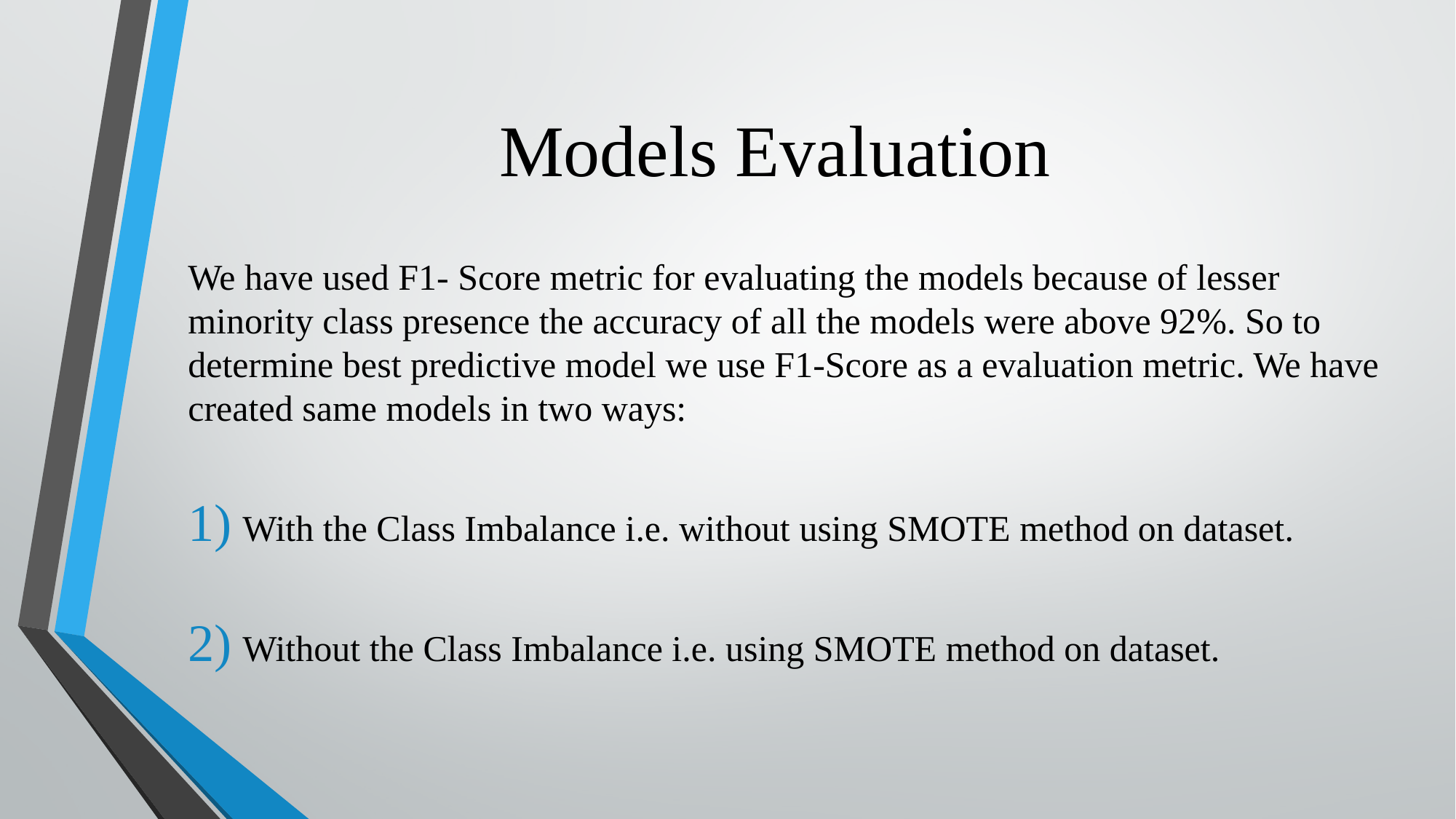

# Models Evaluation
We have used F1- Score metric for evaluating the models because of lesser minority class presence the accuracy of all the models were above 92%. So to determine best predictive model we use F1-Score as a evaluation metric. We have created same models in two ways:

With the Class Imbalance i.e. without using SMOTE method on dataset.

Without the Class Imbalance i.e. using SMOTE method on dataset.